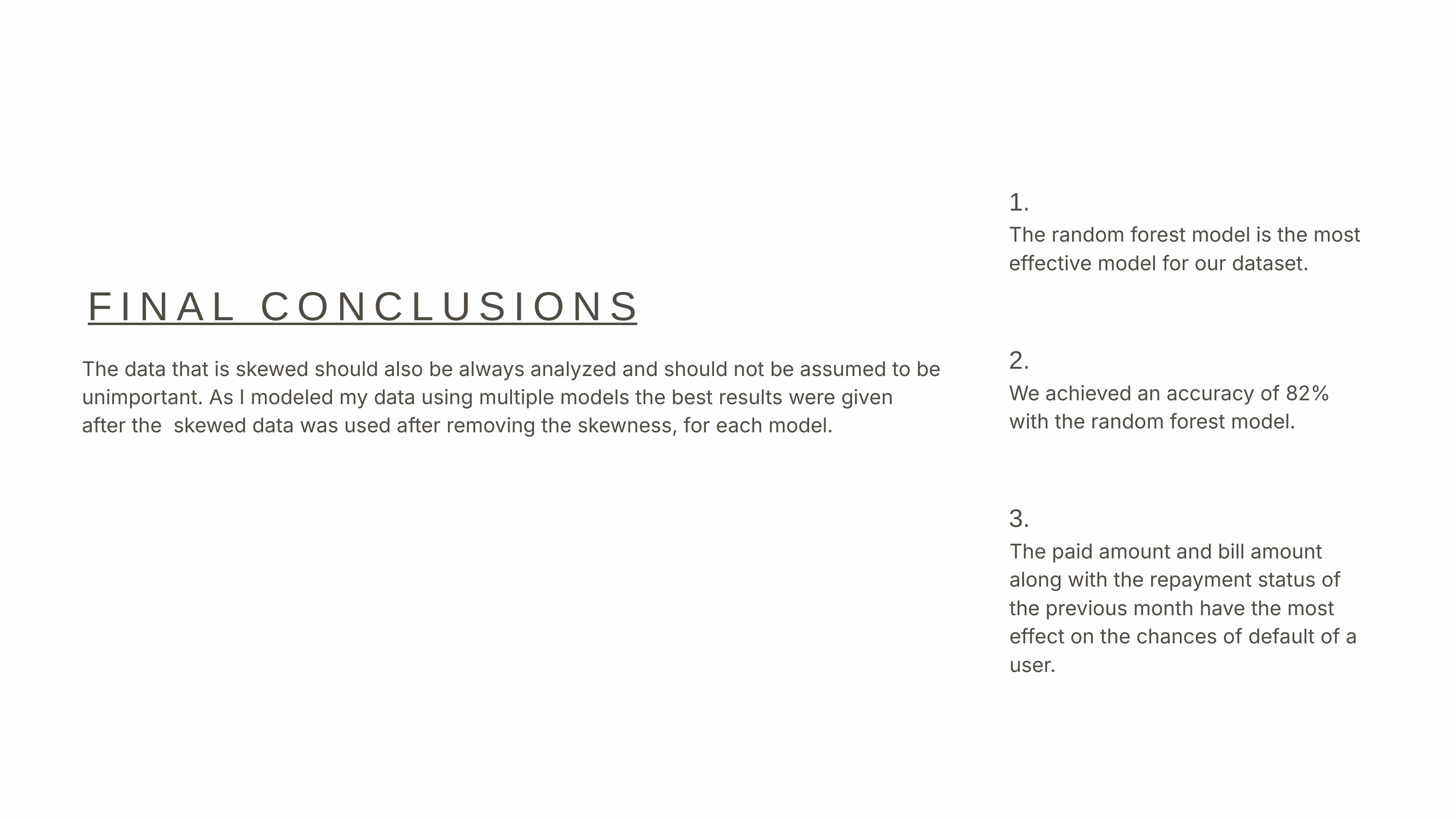

1.
The random forest model is the most effective model for our dataset.
FINAL CONCLUSIONS
2.
The data that is skewed should also be always analyzed and should not be assumed to be unimportant. As I modeled my data using multiple models the best results were given after the  skewed data was used after removing the skewness, for each model.
We achieved an accuracy of 82% with the random forest model.
3.
The paid amount and bill amount along with the repayment status of the previous month have the most effect on the chances of default of a user.